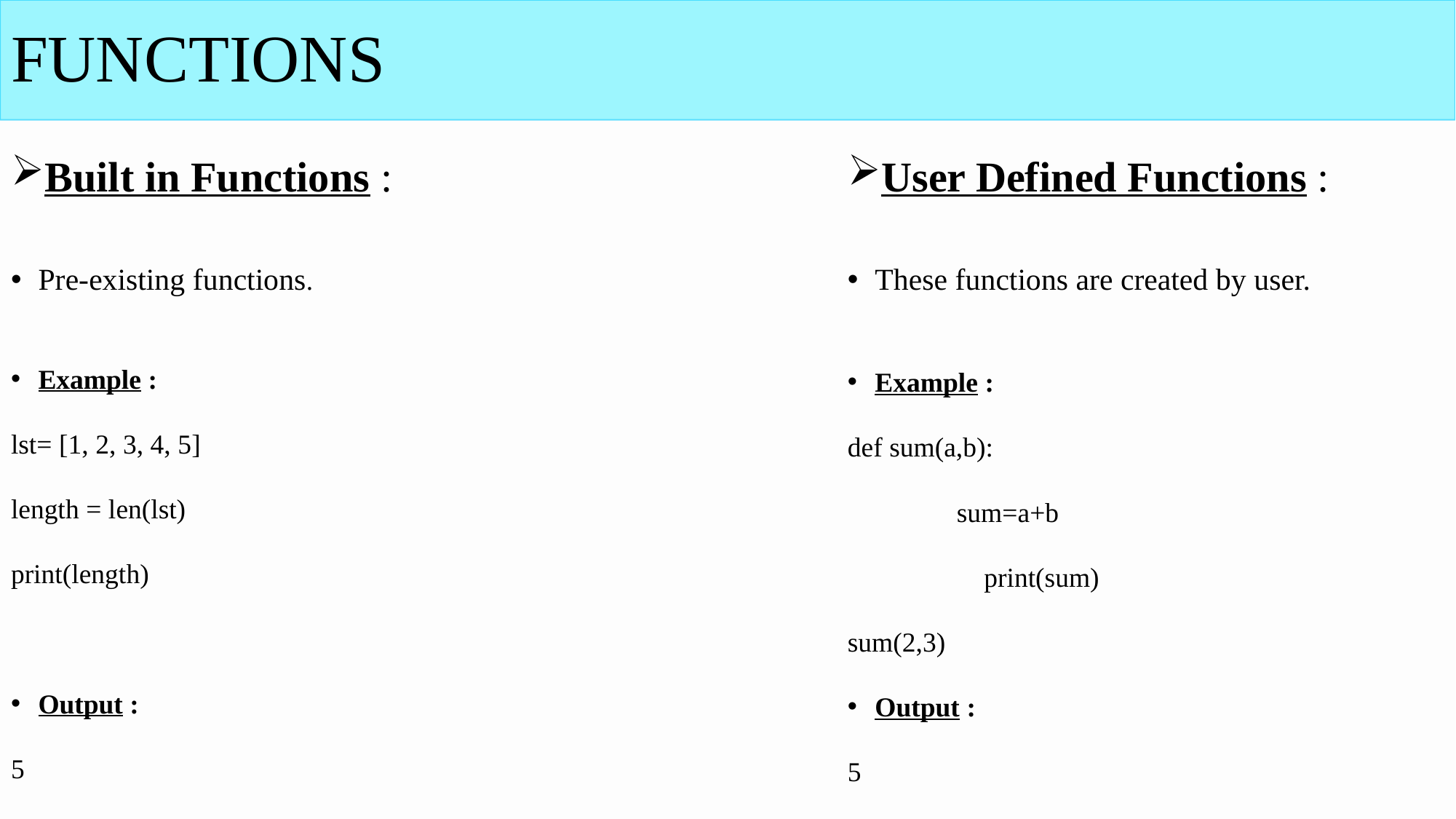

# FUNCTIONS
Built in Functions :

Pre-existing functions.

Example :
lst= [1, 2, 3, 4, 5]
length = len(lst)
print(length)

Output :
5

User Defined Functions :

These functions are created by user.

Example :
def sum(a,b):
	sum=a+b
	print(sum)
sum(2,3)
Output :
5